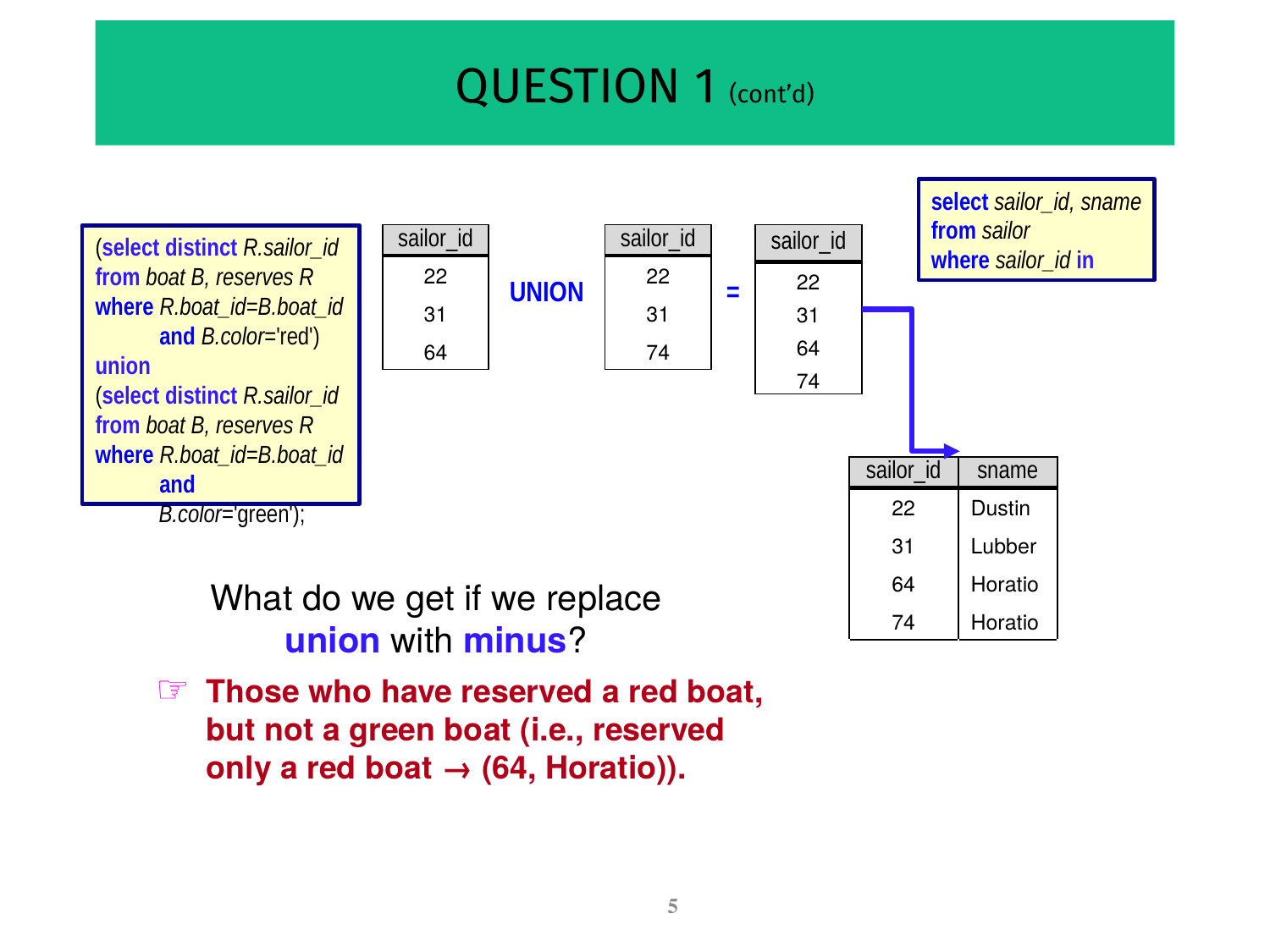

# QUESTION 1 (cont’d)
select sailor_id, sname
from sailor
where sailor_id in
| sailor\_id |
| --- |
| 22 |
| 31 |
| 64 |
| sailor\_id |
| --- |
| 22 |
| 31 |
| 74 |
| sailor\_id |
| --- |
| 22 |
| 31 |
| 64 |
| 74 |
(select distinct R.sailor_id
from boat B, reserves R
where R.boat_id=B.boat_id
and B.color='red')
union
(select distinct R.sailor_id
from boat B, reserves R
where R.boat_id=B.boat_id
and B.color='green');
UNION
=
| Sailor |  |  |  |
| --- | --- | --- | --- |
| sailor\_id | sname | rating | age |
| 22 | Dustin |  |  |
| 31 | Lubber |  |  |
| 64 | Horatio |  |  |
| 74 | Horatio |  |  |
|  |  |  |  |
|  |  |  |  |
|  |  |  |  |
|  |  |  |  |
|  |  |  |  |
|  |  |  |  |
| Sailor |  |  |  |
| --- | --- | --- | --- |
| sailor\_id | sname | rating | age |
| 22 | Dustin | 7 | 45 |
| 29 | Brutus | 1 | 33 |
| 31 | Lubber | 8 | 55 |
| 32 | Andy | 8 | 25 |
| 58 | Rusty | 10 | 35 |
| 64 | Horatio | 7 | 35 |
| 71 | Zorba | 10 | 16 |
| 74 | Horatio | 9 | 35 |
| 85 | Art | 3 | 25 |
| 95 | Bob | 3 | 63 |

What do we get if we replace
union with minus?
Those who have reserved a red boat, but not a green boat (i.e., reserved only a red boat → (64, Horatio)).
5